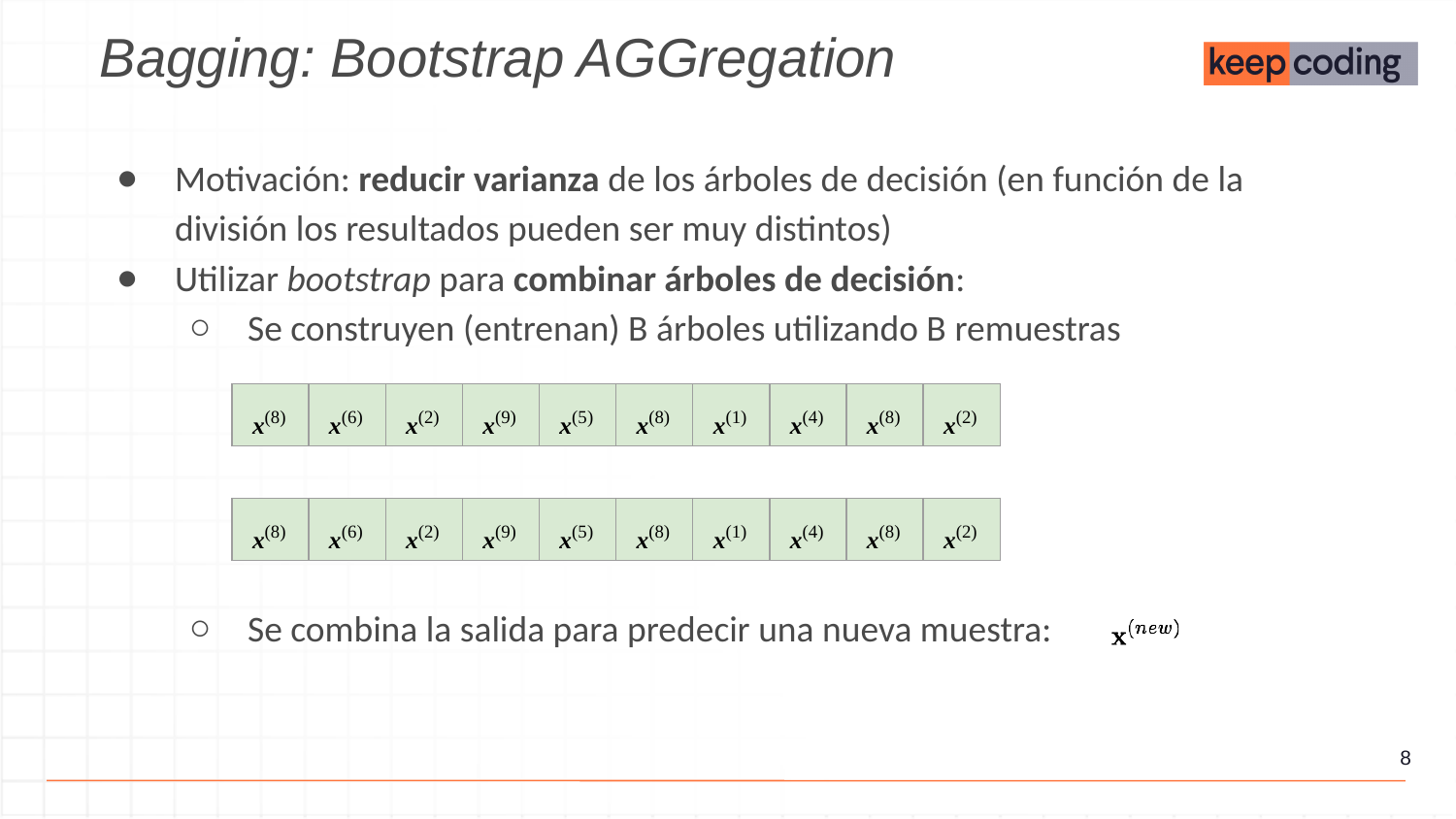

Bagging: Bootstrap AGGregation
Motivación: reducir varianza de los árboles de decisión (en función de la  división los resultados pueden ser muy distintos)
Utilizar bootstrap para combinar árboles de decisión:
Se construyen (entrenan) B árboles utilizando B remuestras
| x(8) | x(6) | x(2) | x(9) | x(5) | x(8) | x(1) | x(4) | x(8) | x(2) |
| --- | --- | --- | --- | --- | --- | --- | --- | --- | --- |
| x(8) | x(6) | x(2) | x(9) | x(5) | x(8) | x(1) | x(4) | x(8) | x(2) |
| --- | --- | --- | --- | --- | --- | --- | --- | --- | --- |
Se combina la salida para predecir una nueva muestra:

8